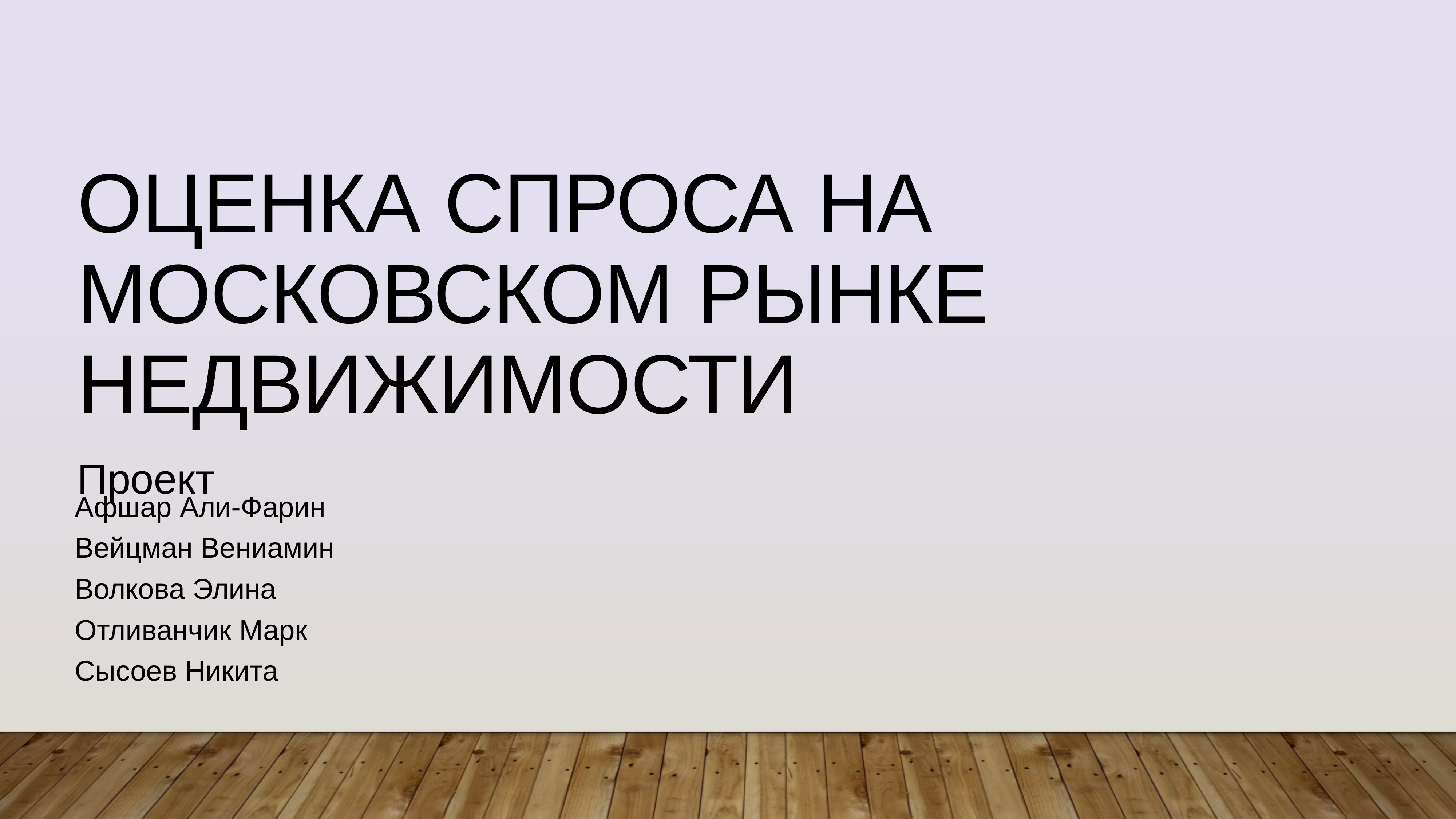

# Оценка спроса на Московском рынке недвижимости
Проект
Афшар Али-Фарин
Вейцман Вениамин
Волкова Элина
Отливанчик Марк
Сысоев Никита